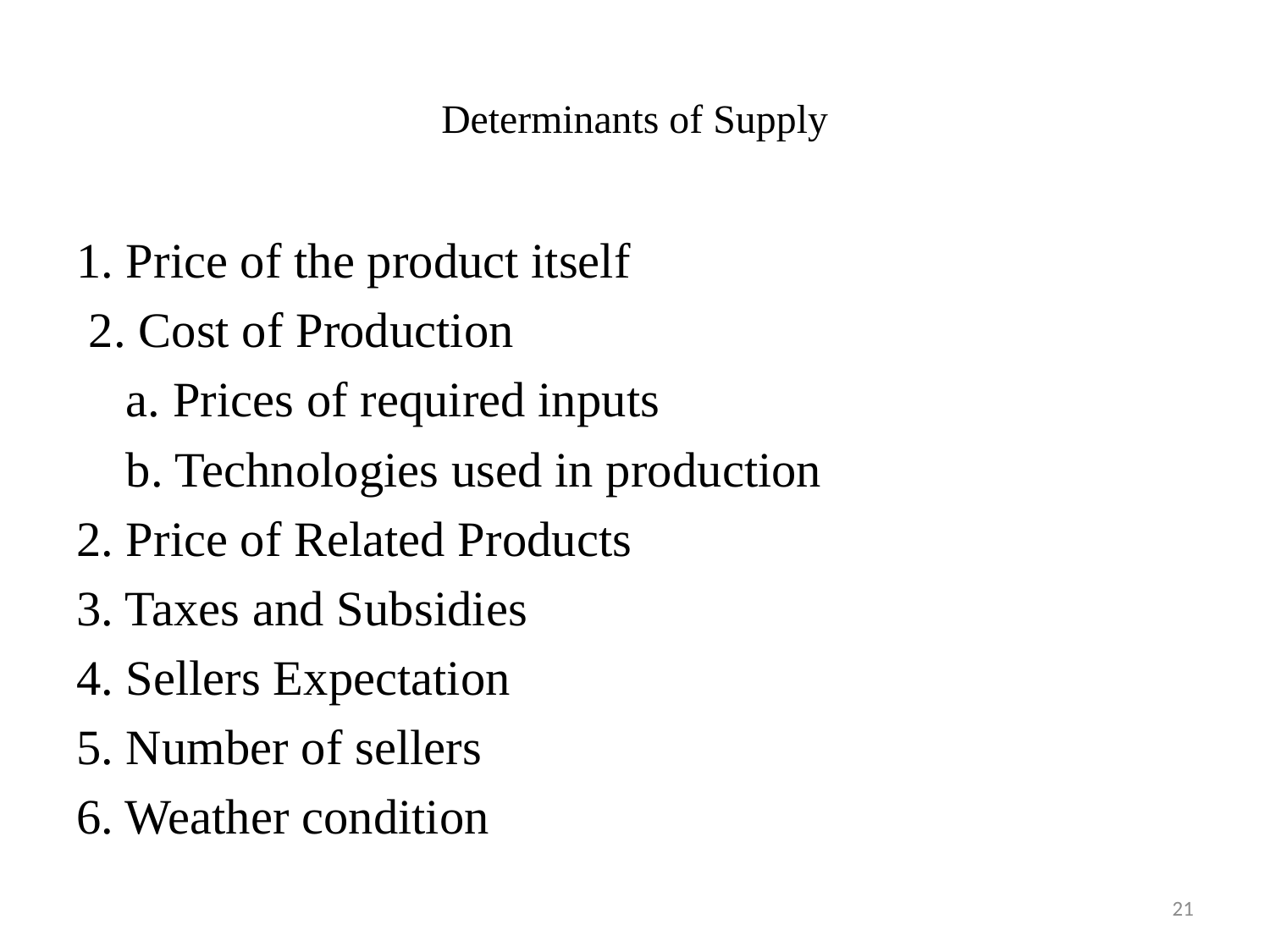

# Determinants of Supply
1. Price of the product itself
 2. Cost of Production
    a. Prices of required inputs
    b. Technologies used in production
2. Price of Related Products
3. Taxes and Subsidies
4. Sellers Expectation
5. Number of sellers
6. Weather condition
21